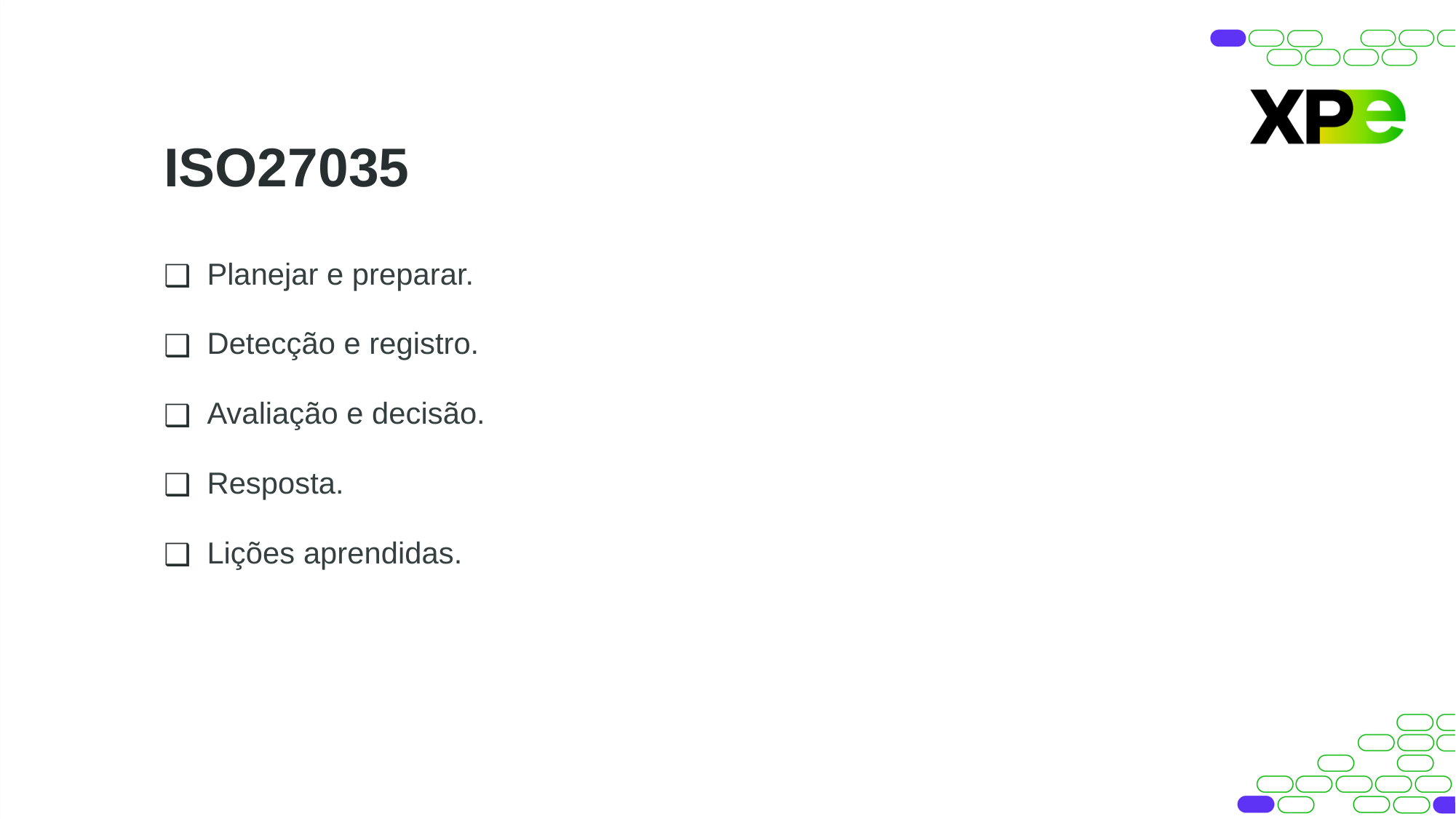

ISO27035
Planejar e preparar.
Detecção e registro.
Avaliação e decisão.
Resposta.
Lições aprendidas.